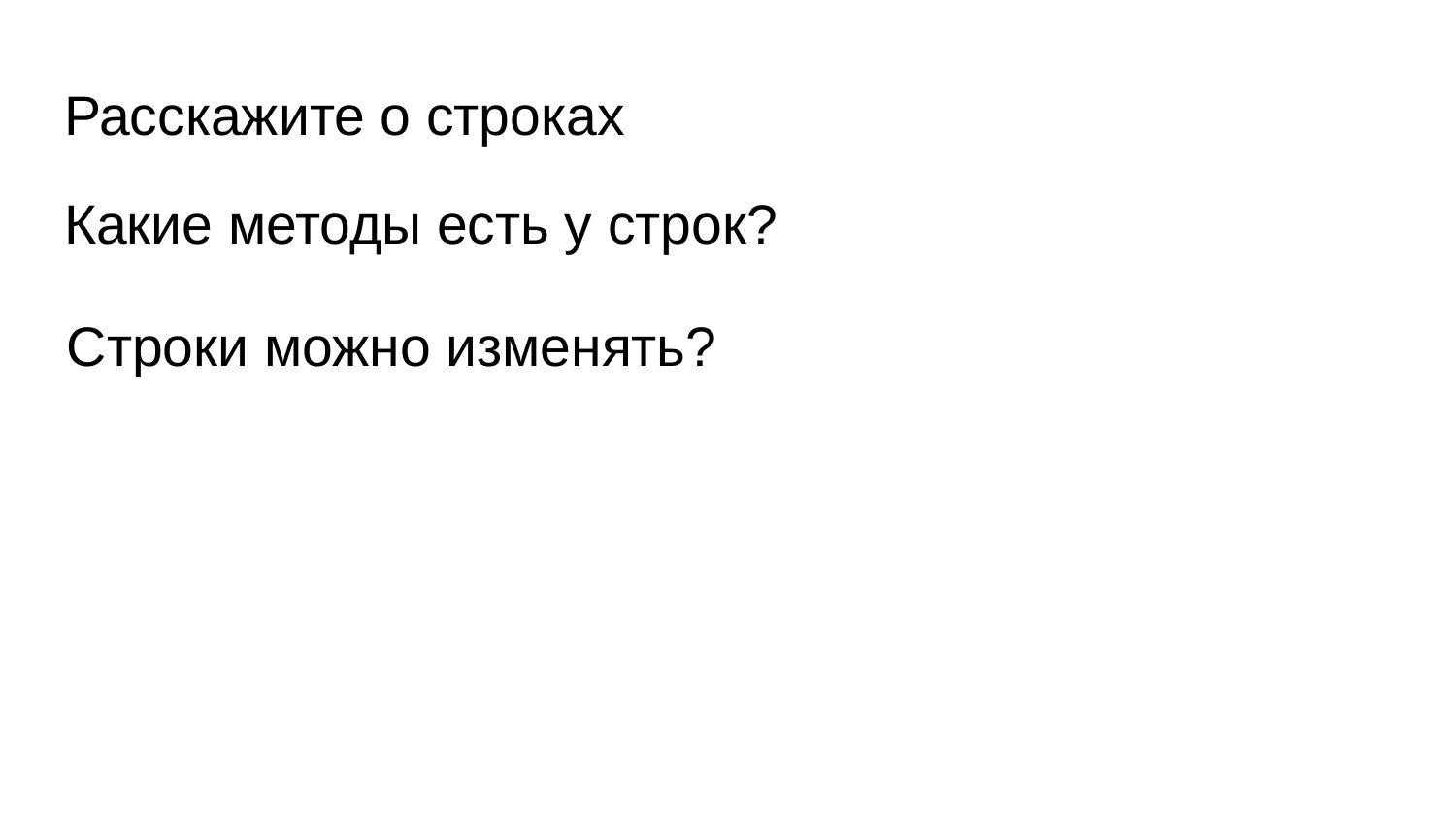

# Расскажите о строках
Какие методы есть у строк?
Строки можно изменять?